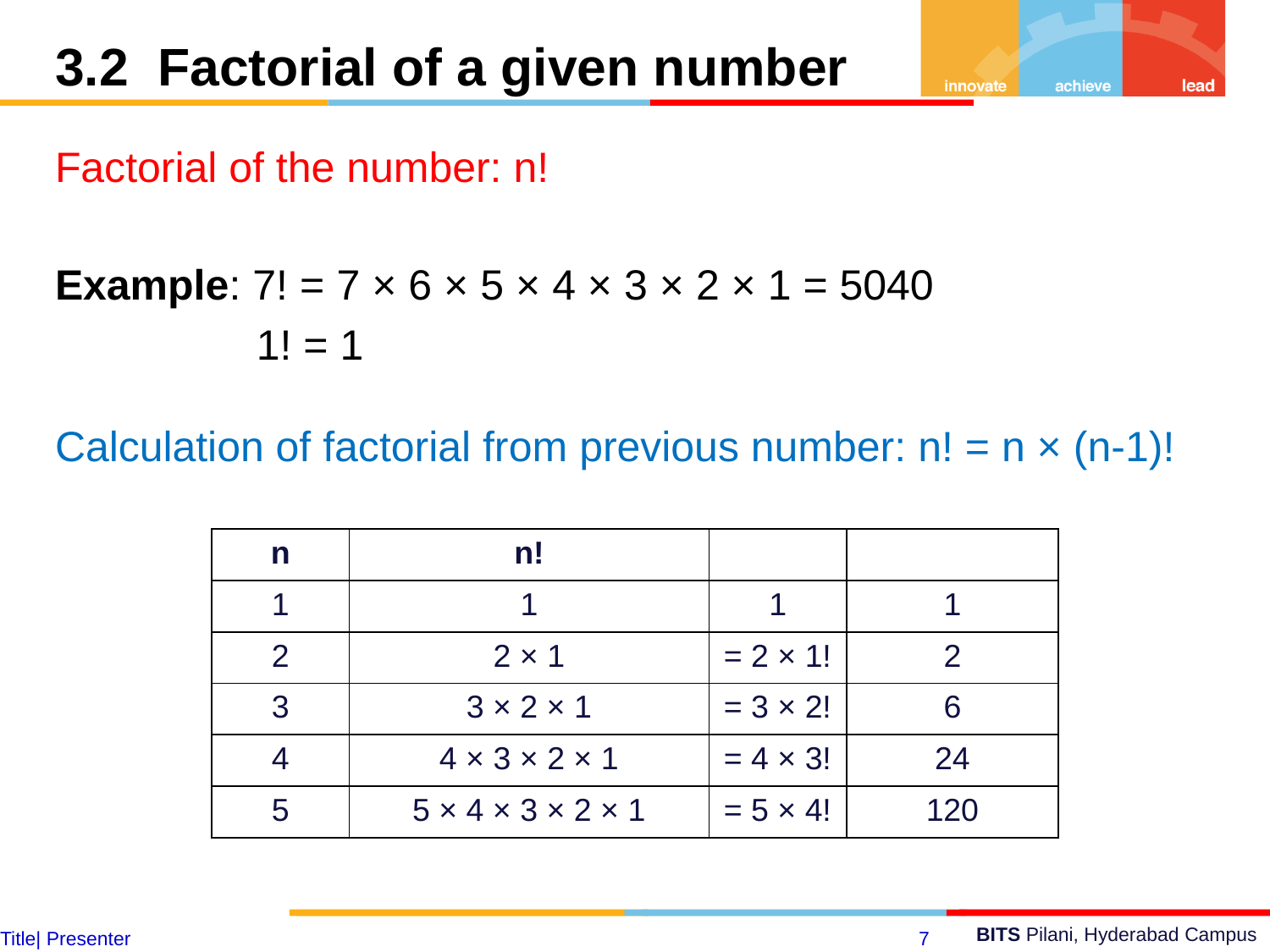

3.2  Factorial of a given number
Factorial of the number: n!

Example: 7! = 7 × 6 × 5 × 4 × 3 × 2 × 1 = 5040
                 1! = 1

Calculation of factorial from previous number: n! = n × (n-1)!

| n | n! |  |  |
| --- | --- | --- | --- |
| 1 | 1 | 1 | 1 |
| 2 | 2 × 1 | = 2 × 1! | 2 |
| 3 | 3 × 2 × 1 | = 3 × 2! | 6 |
| 4 | 4 × 3 × 2 × 1 | = 4 × 3! | 24 |
| 5 | 5 × 4 × 3 × 2 × 1 | = 5 × 4! | 120 |